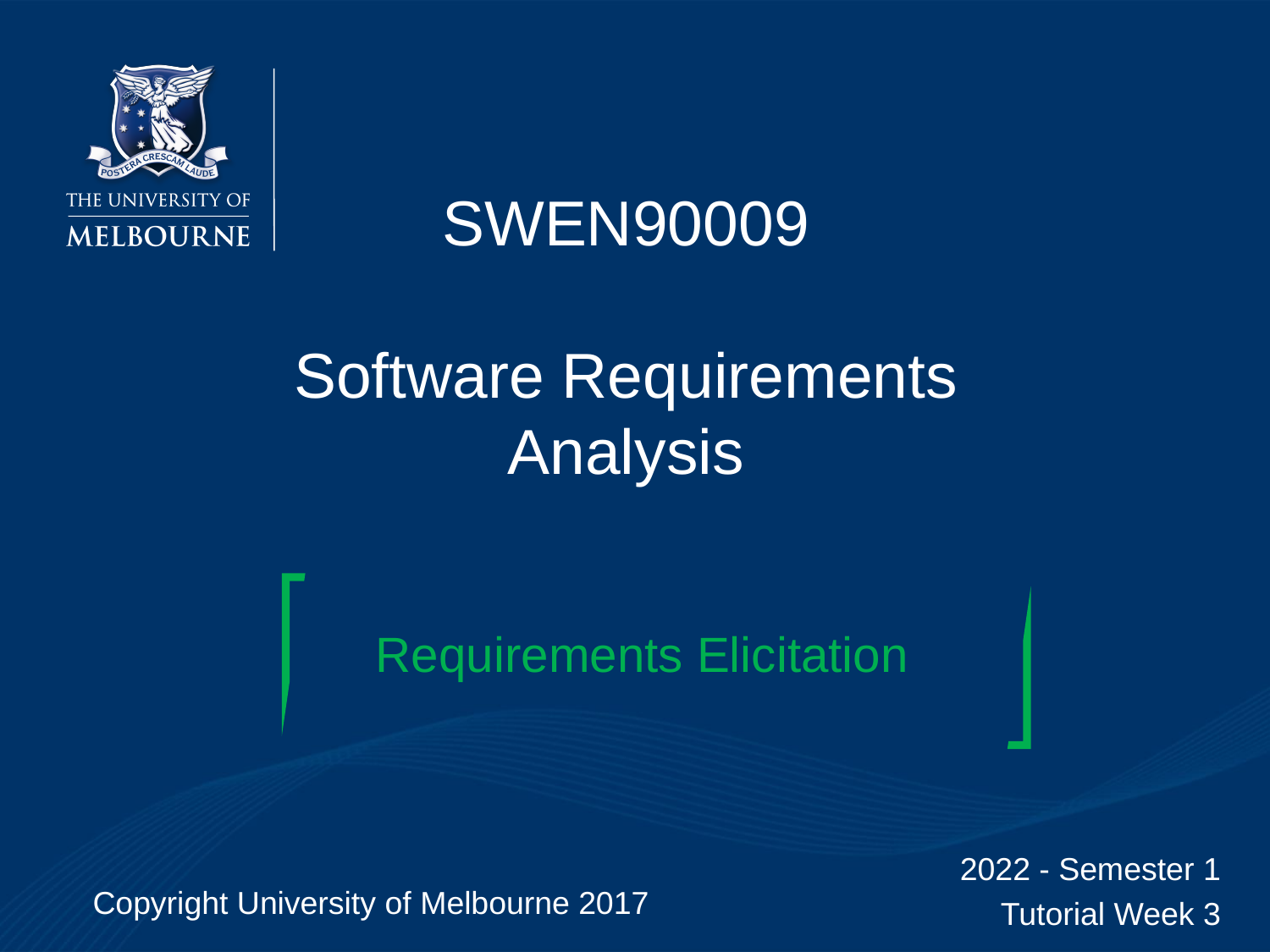

# SWEN90009 Software Requirements Analysis

Requirements Elicitation

2022 - Semester 1
Tutorial Week 3
Copyright University of Melbourne 2017